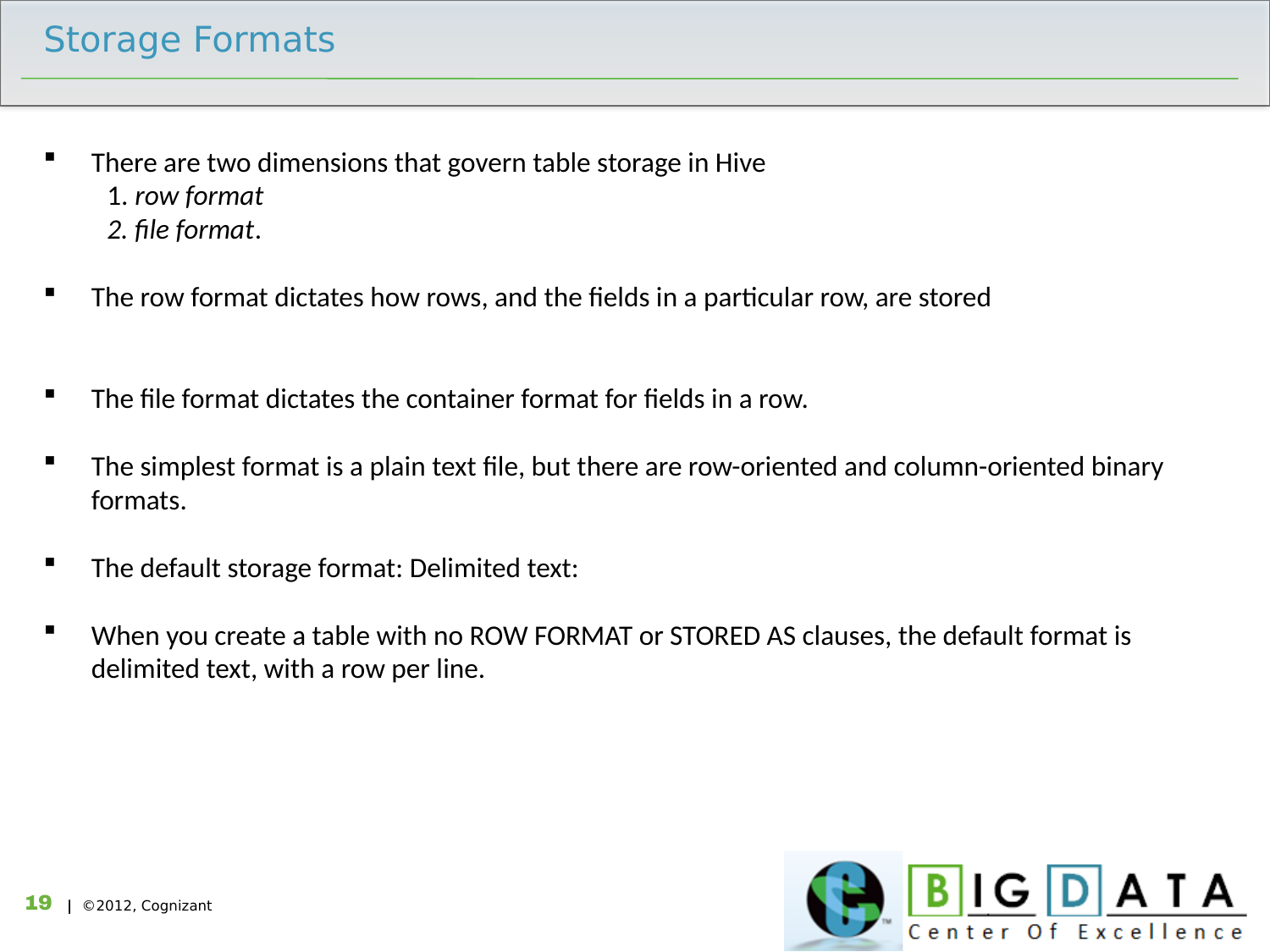

Storage Formats

There are two dimensions that govern table storage in Hive
          1. row format
          2. file format.

The row format dictates how rows, and the fields in a particular row, are stored

The file format dictates the container format for fields in a row.

The simplest format is a plain text file, but there are row-oriented and column-oriented binary formats.

The default storage format: Delimited text:

When you create a table with no ROW FORMAT or STORED AS clauses, the default format is delimited text, with a row per line.

19